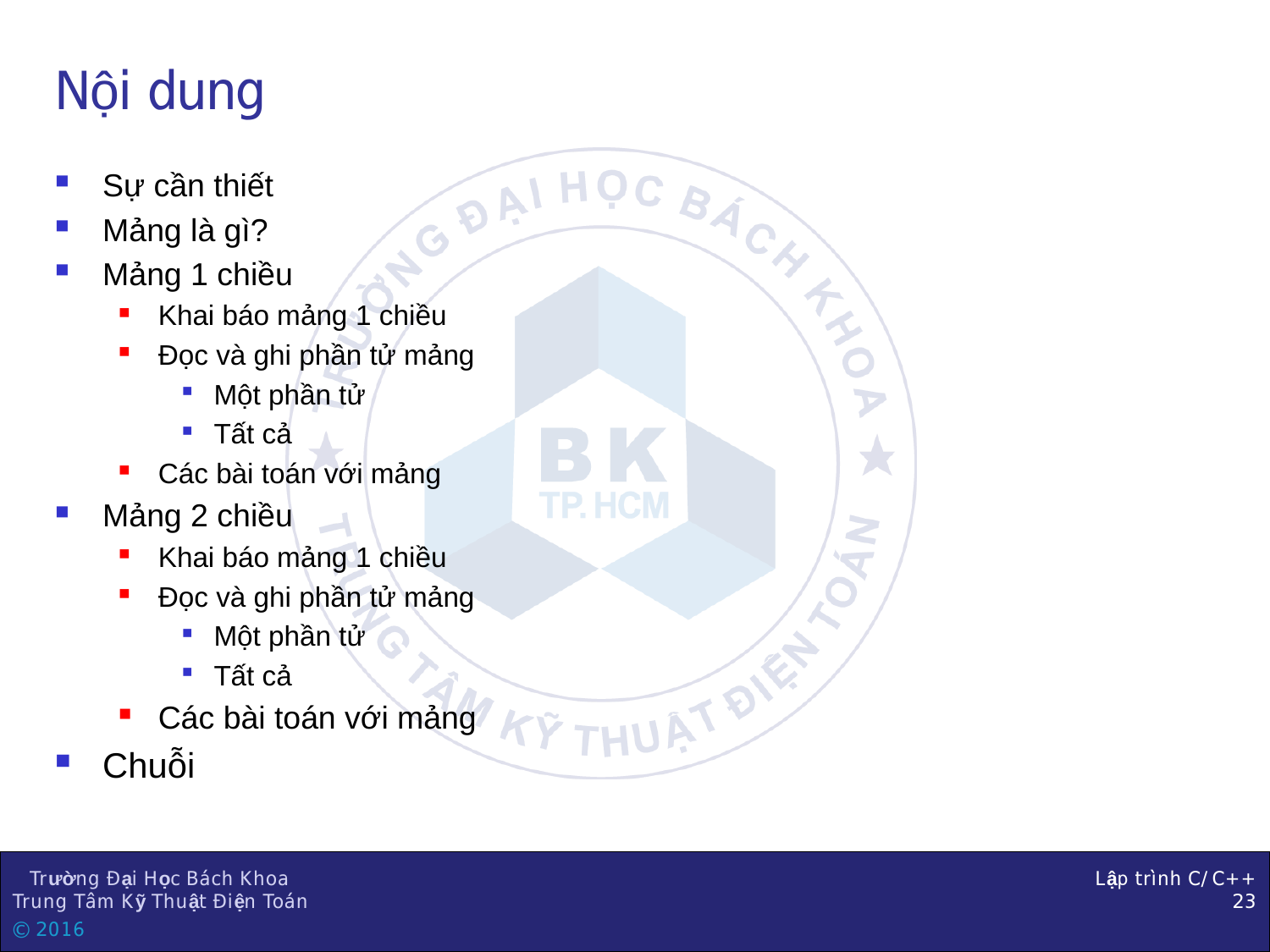

# Nội dung
Sự cần thiết
Mảng là gì?
Mảng 1 chiều
Khai báo mảng 1 chiều
Đọc và ghi phần tử mảng
Một phần tử
Tất cả
Các bài toán với mảng
Mảng 2 chiều
Khai báo mảng 1 chiều
Đọc và ghi phần tử mảng
Một phần tử
Tất cả
Các bài toán với mảng
Chuỗi